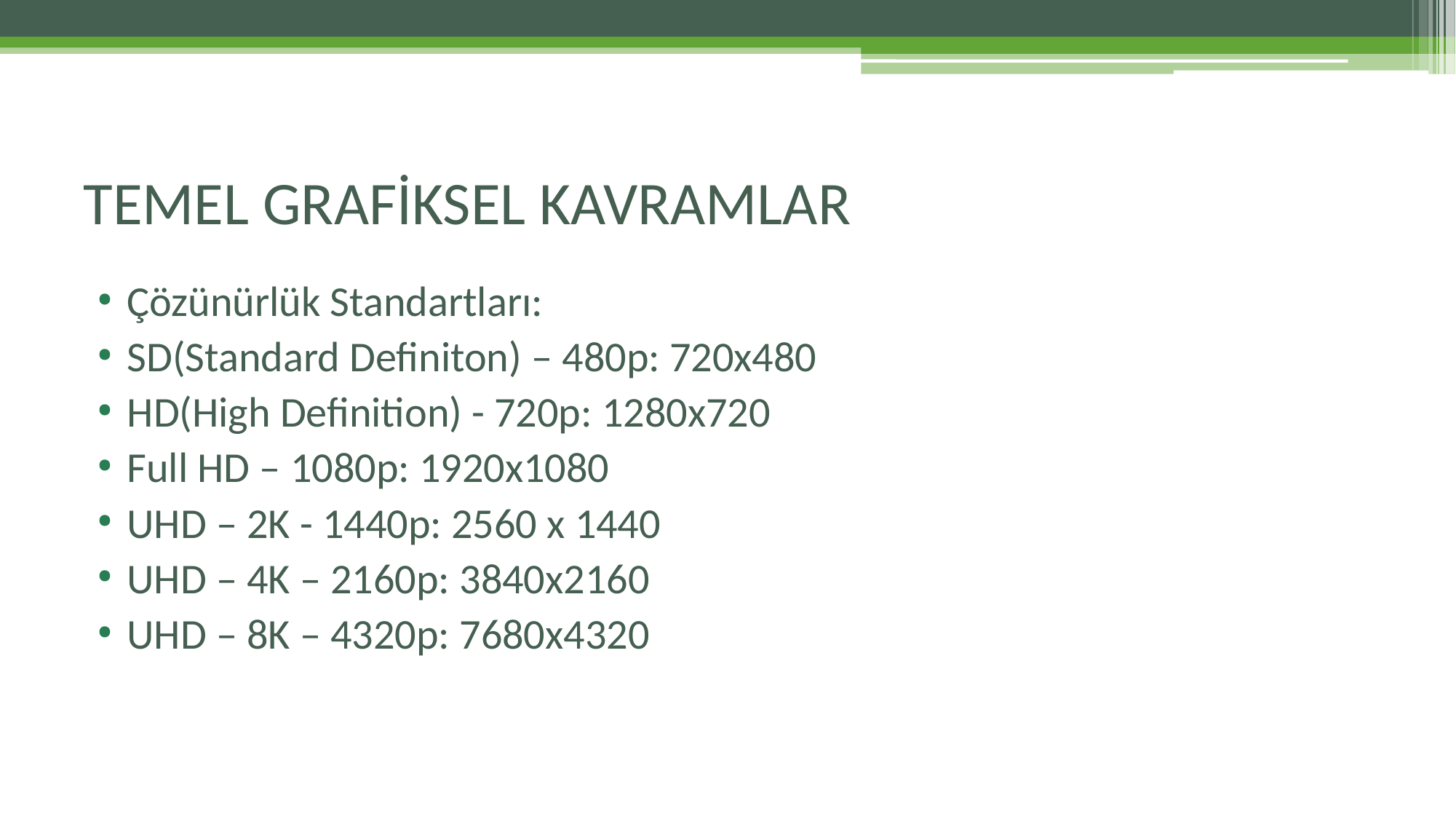

# TEMEL GRAFİKSEL KAVRAMLAR
Çözünürlük Standartları:
SD(Standard Definiton) – 480p: 720x480
HD(High Definition) - 720p: 1280x720
Full HD – 1080p: 1920x1080
UHD – 2K - 1440p: 2560 x 1440
UHD – 4K – 2160p: 3840x2160
UHD – 8K – 4320p: 7680x4320